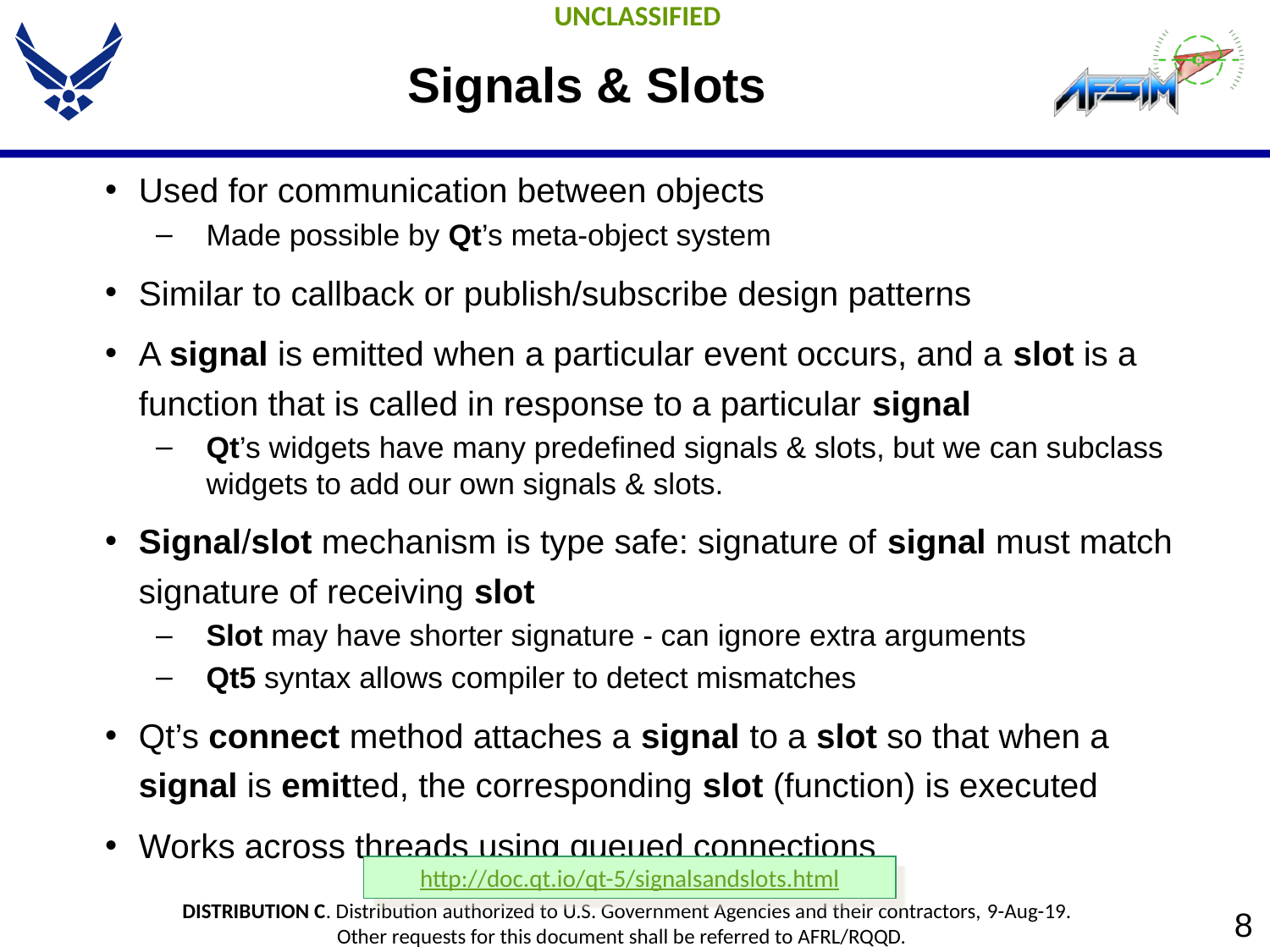

# Signals & Slots
Used for communication between objects
Made possible by Qt’s meta-object system
Similar to callback or publish/subscribe design patterns
A signal is emitted when a particular event occurs, and a slot is a function that is called in response to a particular signal
Qt’s widgets have many predefined signals & slots, but we can subclass widgets to add our own signals & slots.
Signal/slot mechanism is type safe: signature of signal must match signature of receiving slot
Slot may have shorter signature - can ignore extra arguments
Qt5 syntax allows compiler to detect mismatches
Qt’s connect method attaches a signal to a slot so that when a signal is emitted, the corresponding slot (function) is executed
Works across threads using queued connections

http://doc.qt.io/qt-5/signalsandslots.html